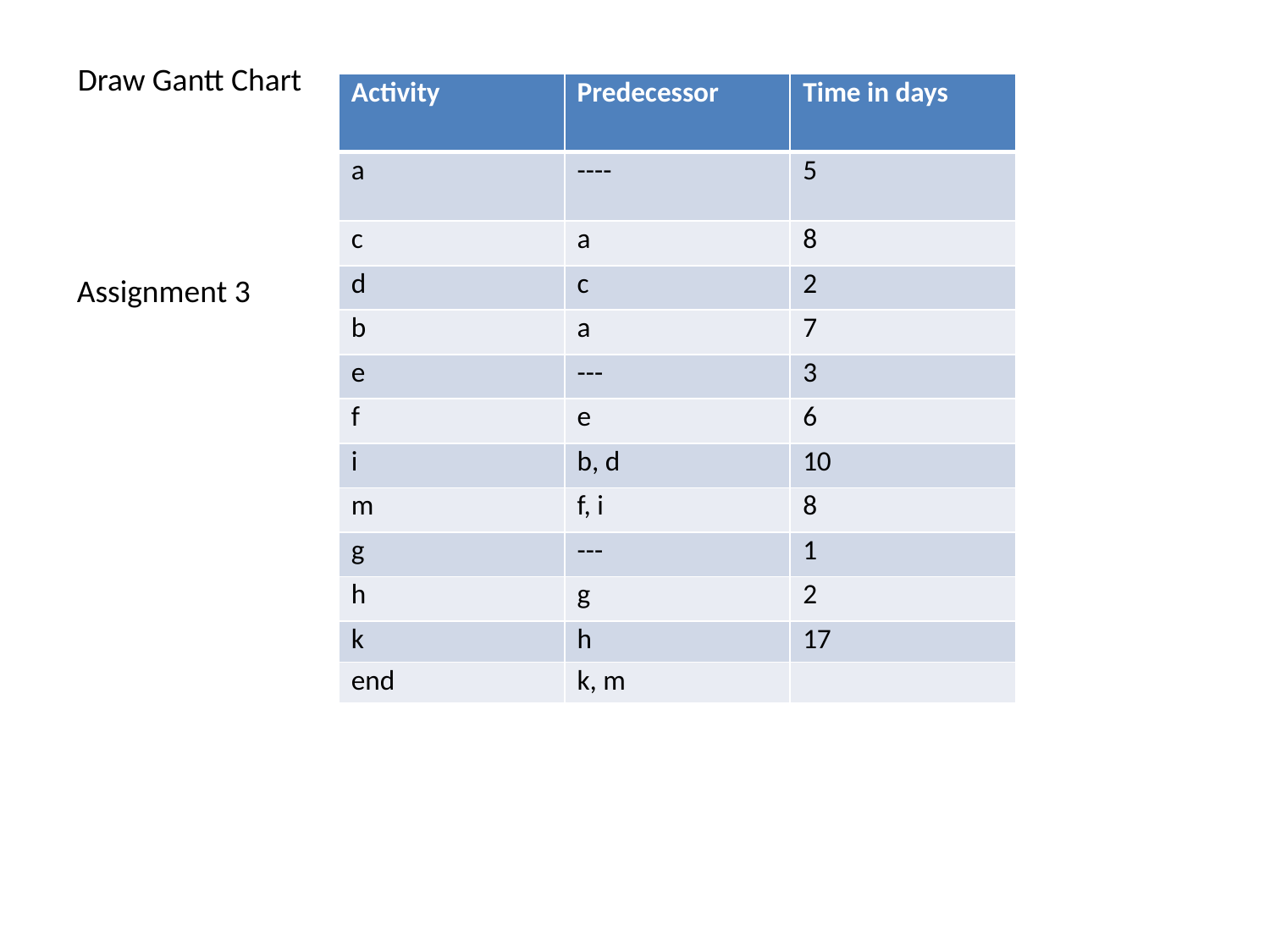

Draw Gantt Chart
| Activity | Predecessor | Time in days |
| --- | --- | --- |
| a | ---- | 5 |
| c | a | 8 |
| d | c | 2 |
| b | a | 7 |
| e | --- | 3 |
| f | e | 6 |
| i | b, d | 10 |
| m | f, i | 8 |
| g | --- | 1 |
| h | g | 2 |
| k | h | 17 |
| end | k, m |  |
Assignment 3